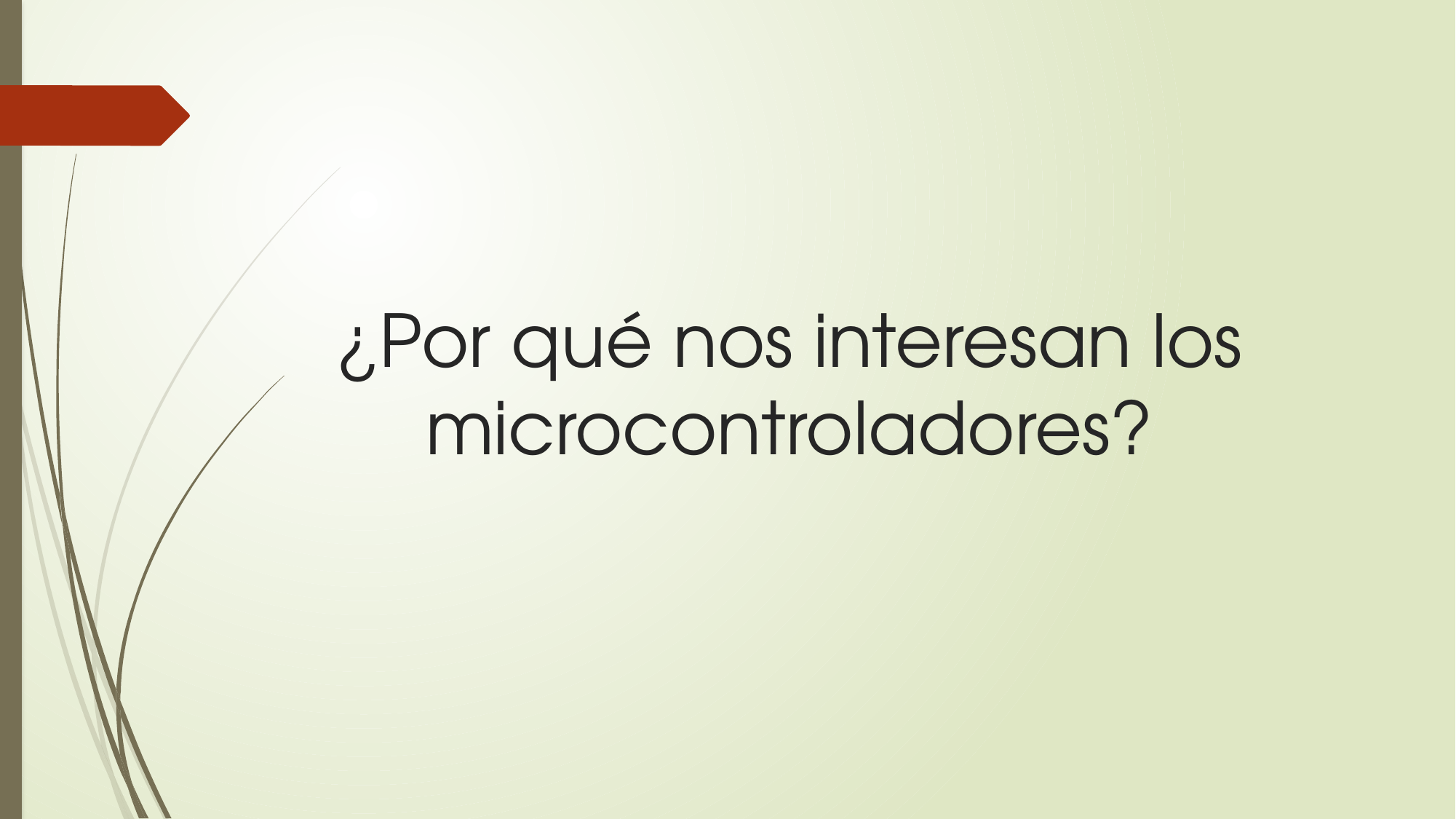

# ¿Por qué nos interesan los microcontroladores?